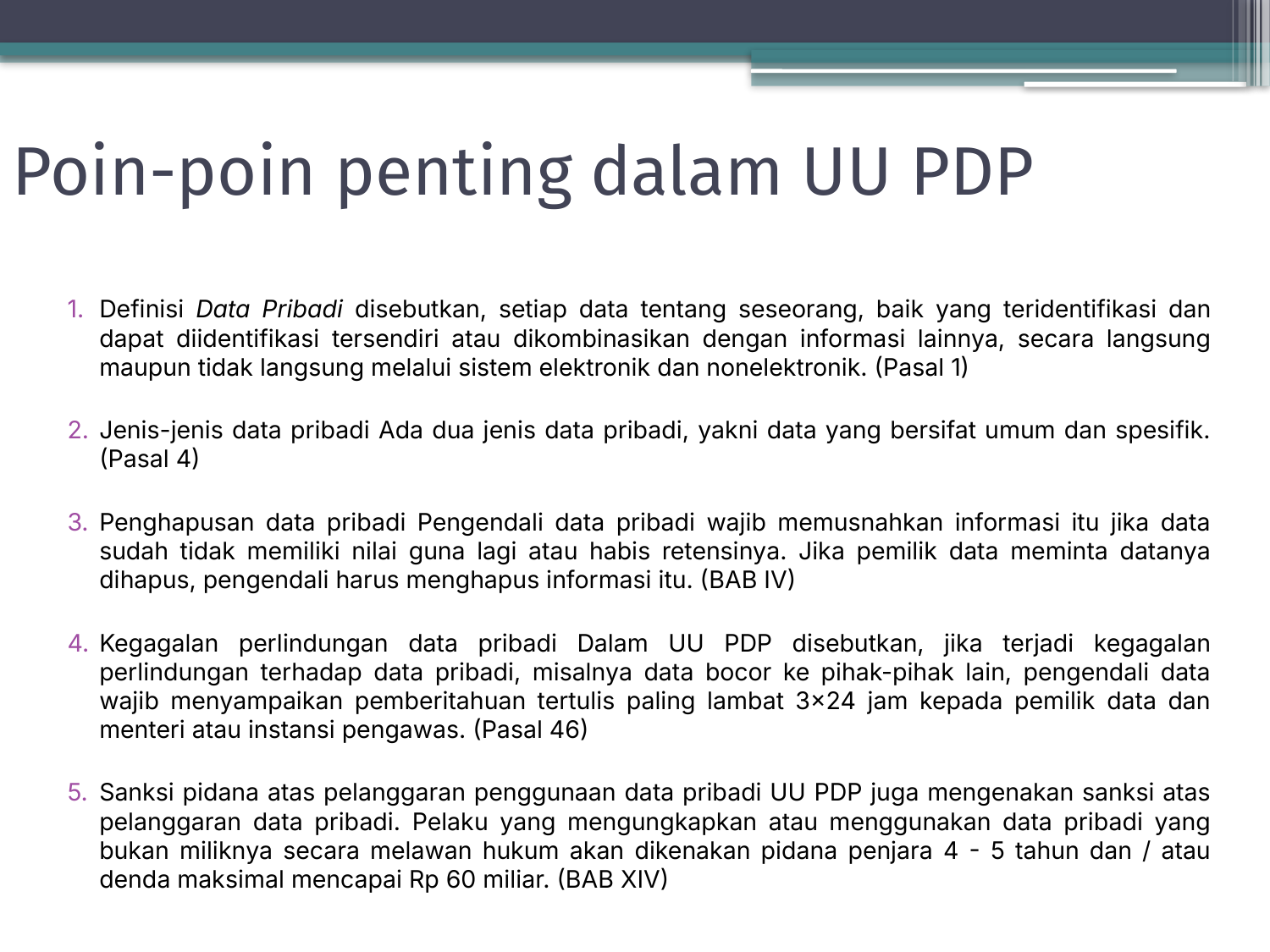

# Poin-poin penting dalam UU PDP

Definisi Data Pribadi disebutkan, setiap data tentang seseorang, baik yang teridentifikasi dan dapat diidentifikasi tersendiri atau dikombinasikan dengan informasi lainnya, secara langsung maupun tidak langsung melalui sistem elektronik dan nonelektronik. (Pasal 1)

Jenis-jenis data pribadi Ada dua jenis data pribadi, yakni data yang bersifat umum dan spesifik. (Pasal 4)

Penghapusan data pribadi Pengendali data pribadi wajib memusnahkan informasi itu jika data sudah tidak memiliki nilai guna lagi atau habis retensinya. Jika pemilik data meminta datanya dihapus, pengendali harus menghapus informasi itu. (BAB IV)

Kegagalan perlindungan data pribadi Dalam UU PDP disebutkan, jika terjadi kegagalan perlindungan terhadap data pribadi, misalnya data bocor ke pihak-pihak lain, pengendali data wajib menyampaikan pemberitahuan tertulis paling lambat 3x24 jam kepada pemilik data dan menteri atau instansi pengawas. (Pasal 46)

Sanksi pidana atas pelanggaran penggunaan data pribadi UU PDP juga mengenakan sanksi atas pelanggaran data pribadi. Pelaku yang mengungkapkan atau menggunakan data pribadi yang bukan miliknya secara melawan hukum akan dikenakan pidana penjara 4 - 5 tahun dan / atau denda maksimal mencapai Rp 60 miliar. (BAB XIV)